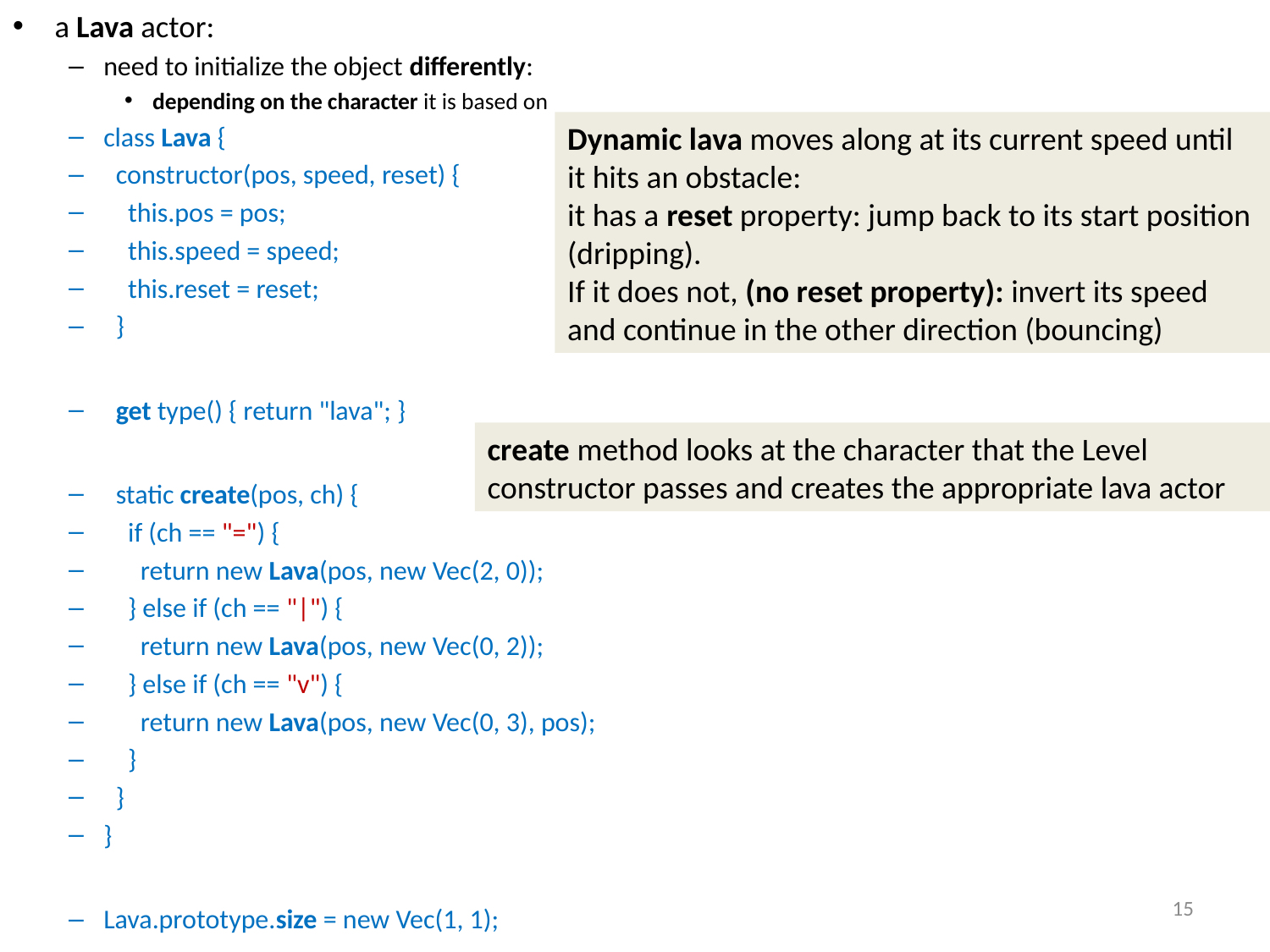

a Lava actor:
need to initialize the object differently:
depending on the character it is based on
class Lava {
  constructor(pos, speed, reset) {
    this.pos = pos;
    this.speed = speed;
    this.reset = reset;
  }

  get type() { return "lava"; }

  static create(pos, ch) {
    if (ch == "=") {
      return new Lava(pos, new Vec(2, 0));
    } else if (ch == "|") {
      return new Lava(pos, new Vec(0, 2));
    } else if (ch == "v") {
      return new Lava(pos, new Vec(0, 3), pos);
    }
  }
}

Lava.prototype.size = new Vec(1, 1);
Dynamic lava moves along at its current speed until it hits an obstacle:
it has a reset property: jump back to its start position (dripping).
If it does not, (no reset property): invert its speed and continue in the other direction (bouncing)
create method looks at the character that the Level constructor passes and creates the appropriate lava actor
15